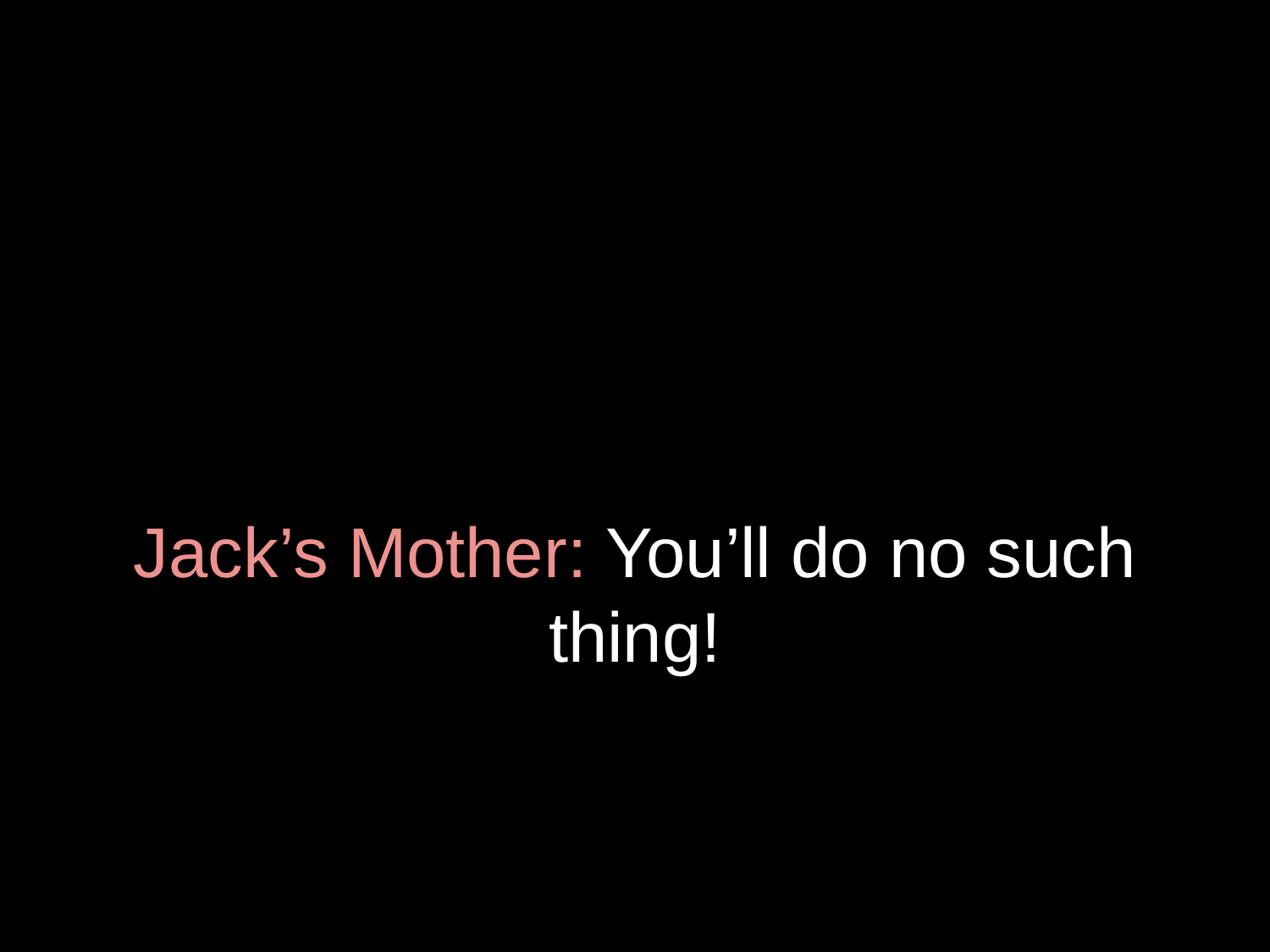

# Jack’s Mother: You’ll do no such thing!